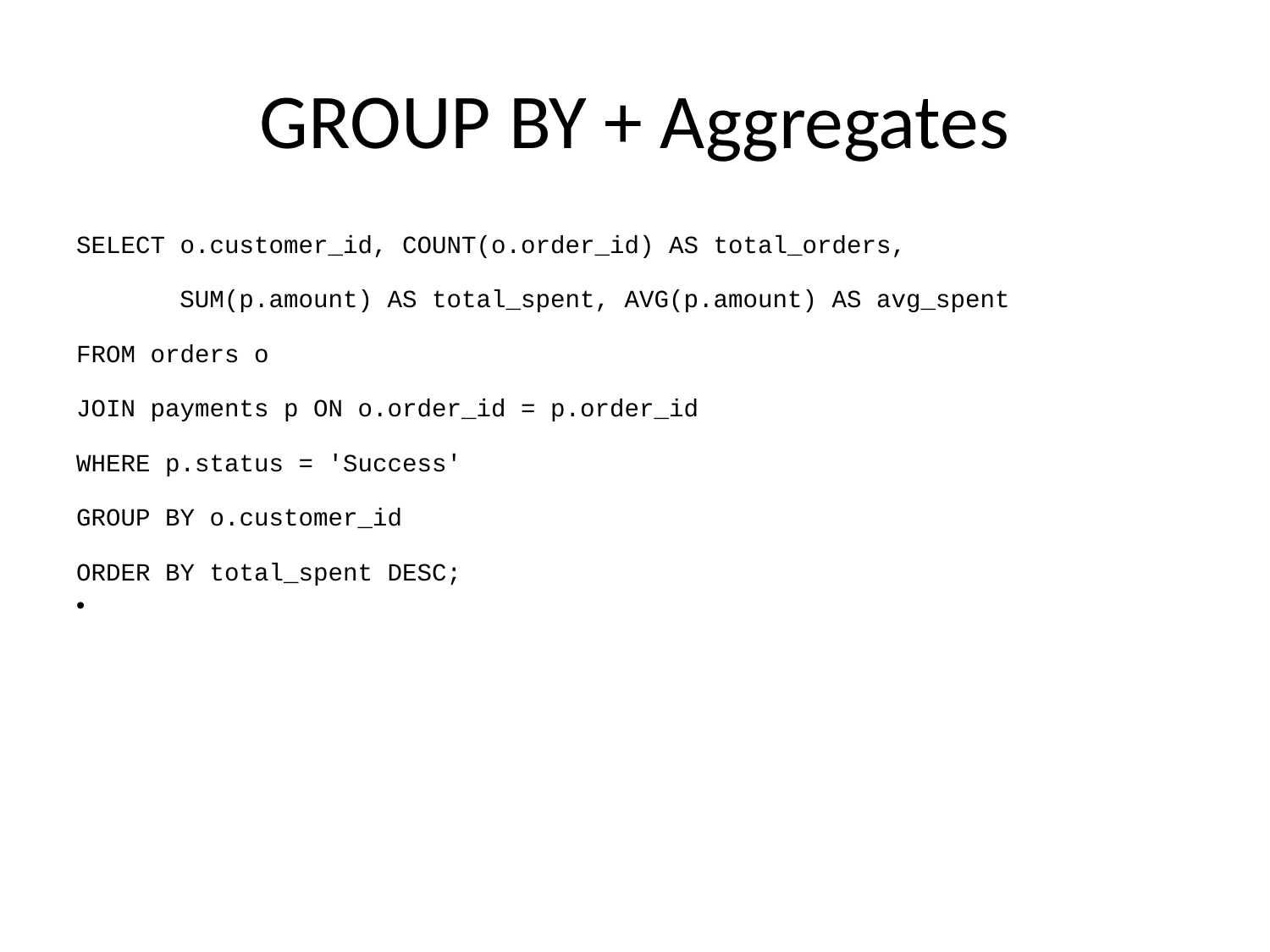

# GROUP BY + Aggregates
SELECT o.customer_id, COUNT(o.order_id) AS total_orders,
       SUM(p.amount) AS total_spent, AVG(p.amount) AS avg_spent
FROM orders o
JOIN payments p ON o.order_id = p.order_id
WHERE p.status = 'Success'
GROUP BY o.customer_id
ORDER BY total_spent DESC;